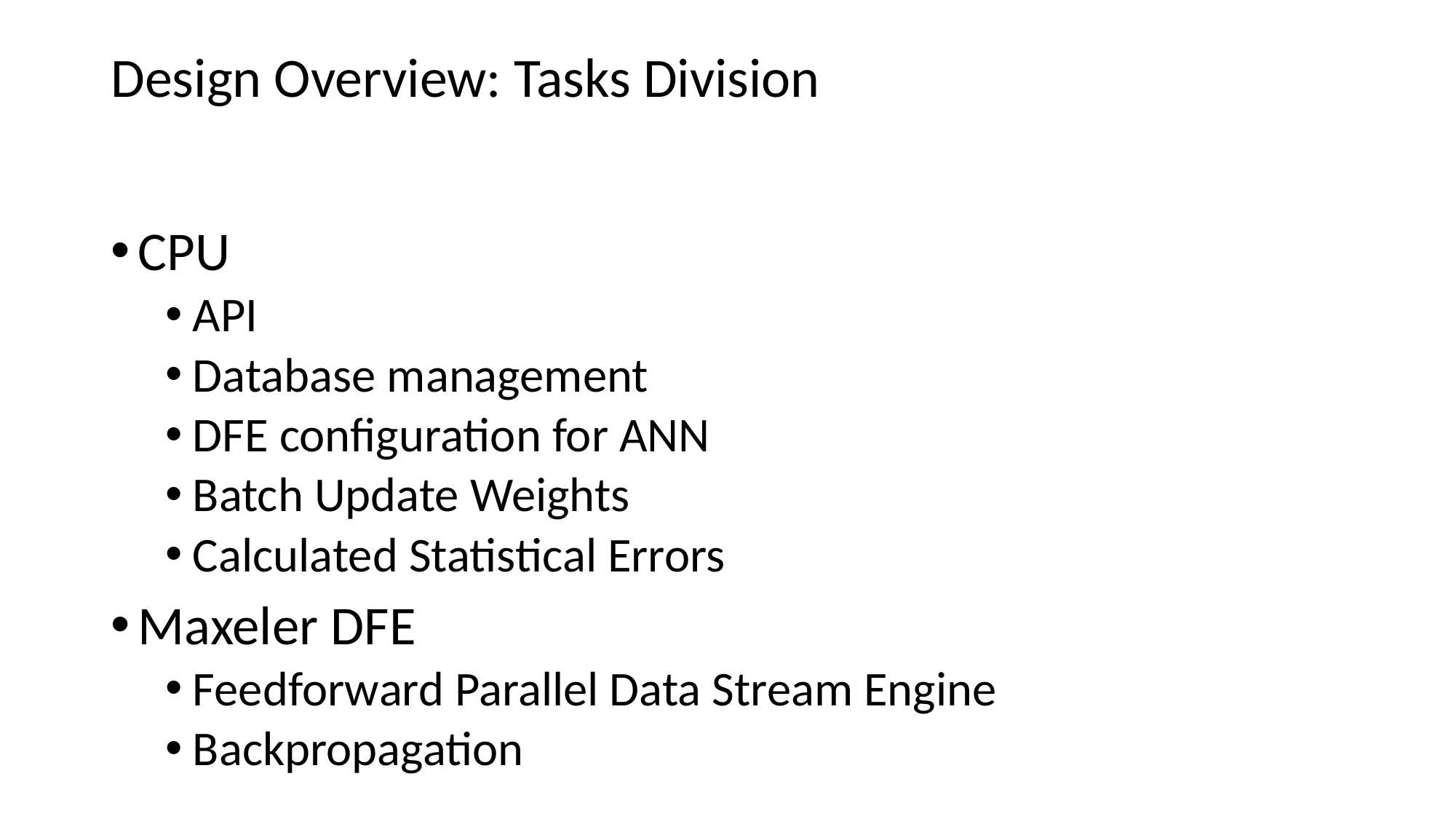

# Design Overview: Tasks Division
CPU
API
Database management
DFE configuration for ANN
Batch Update Weights
Calculated Statistical Errors
Maxeler DFE
Feedforward Parallel Data Stream Engine
Backpropagation